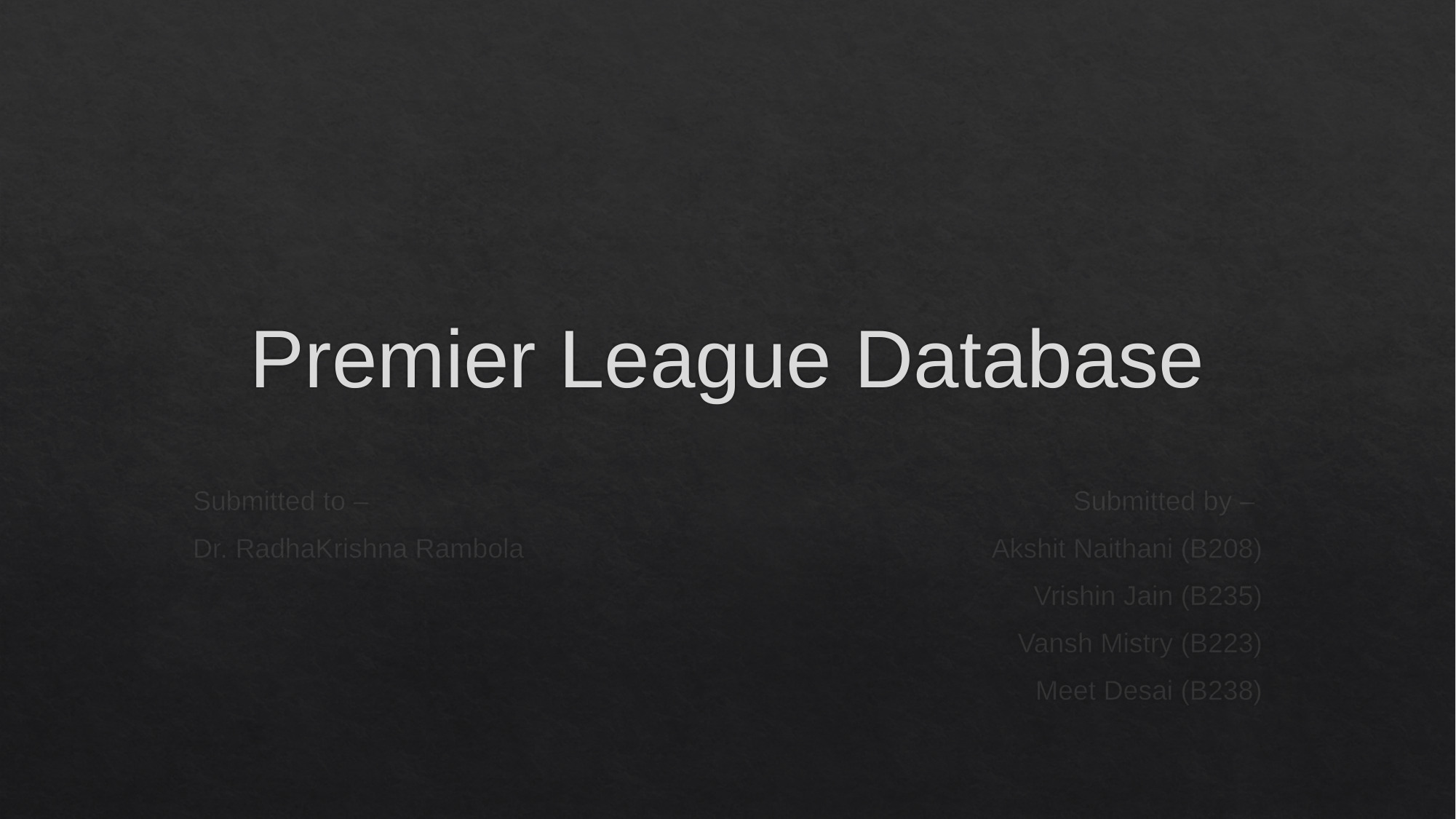

# Premier League Database

Submitted to –
Dr. RadhaKrishna Rambola

Submitted by –
Akshit Naithani (B208)
Vrishin Jain (B235)
Vansh Mistry (B223)
Meet Desai (B238)